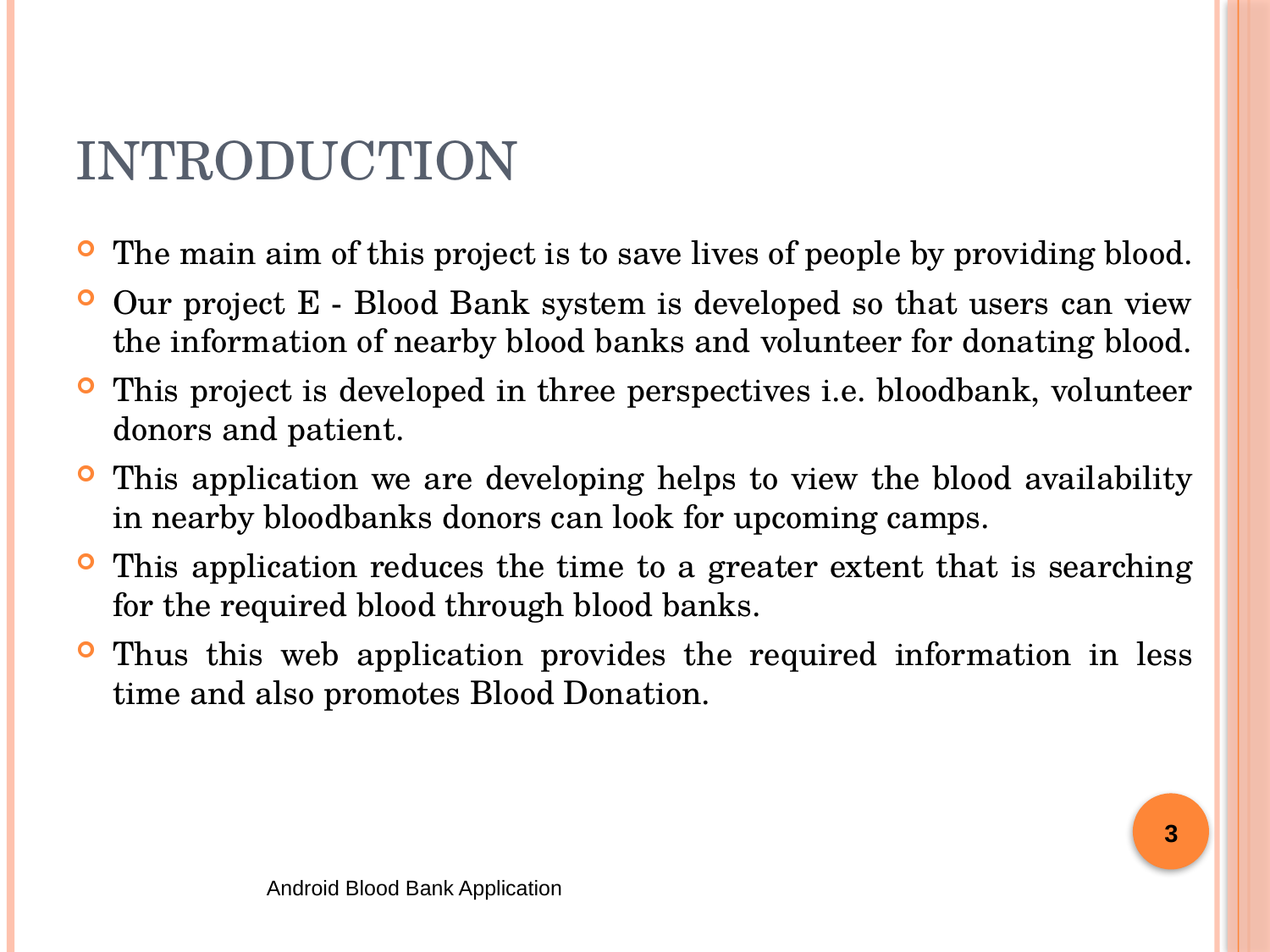

# Introduction

The main aim of this project is to save lives of people by providing blood.
Our project E - Blood Bank system is developed so that users can view the information of nearby blood banks and volunteer for donating blood.
This project is developed in three perspectives i.e. bloodbank, volunteer donors and patient.
This application we are developing helps to view the blood availability in nearby bloodbanks donors can look for upcoming camps.
This application reduces the time to a greater extent that is searching for the required blood through blood banks.
Thus this web application provides the required information in less time and also promotes Blood Donation.
3
Android Blood Bank Application